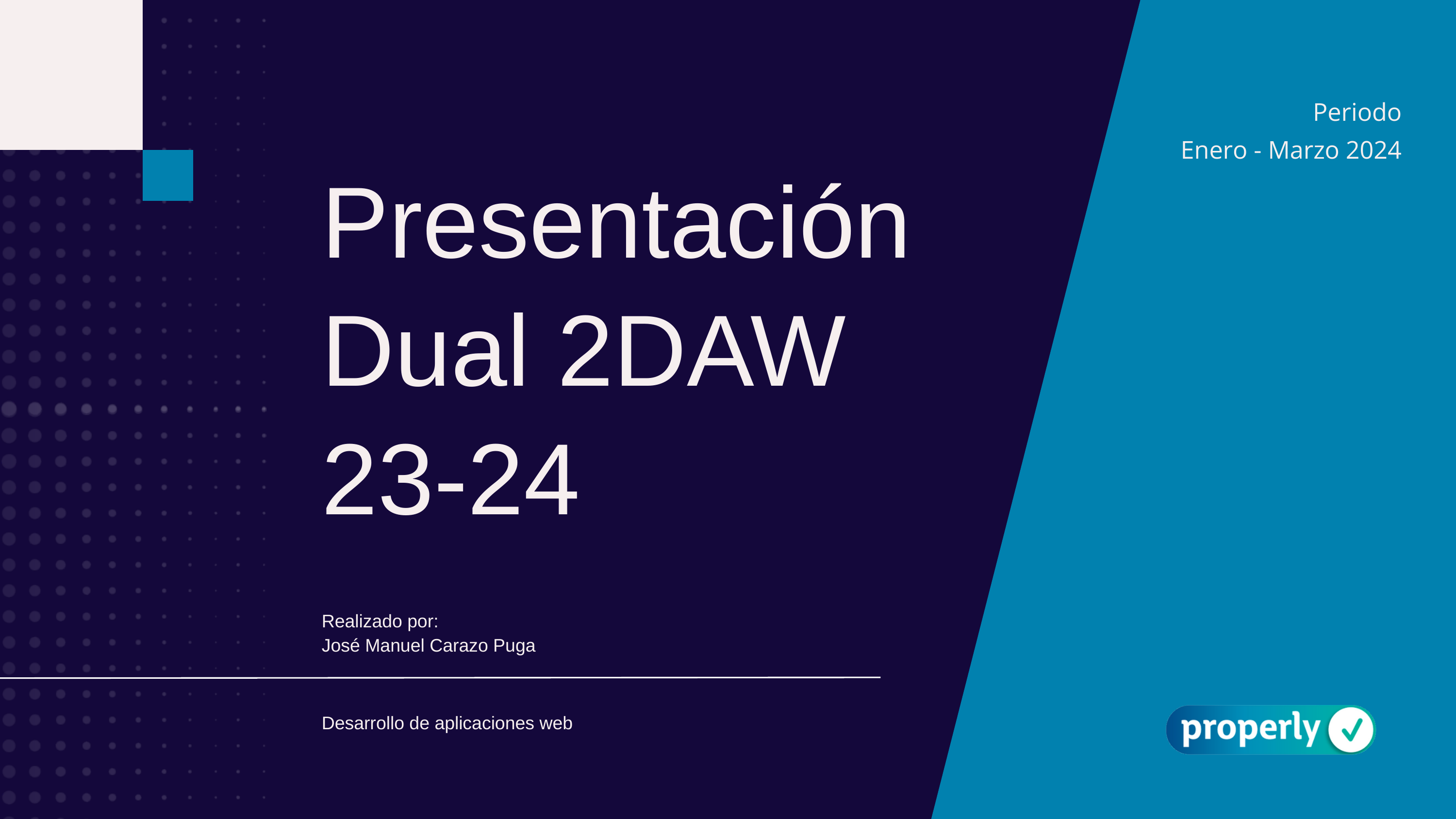

Periodo
Enero - Marzo 2024
Presentación
Dual 2DAW
23-24

Realizado por:
José Manuel Carazo Puga

Desarrollo de aplicaciones web